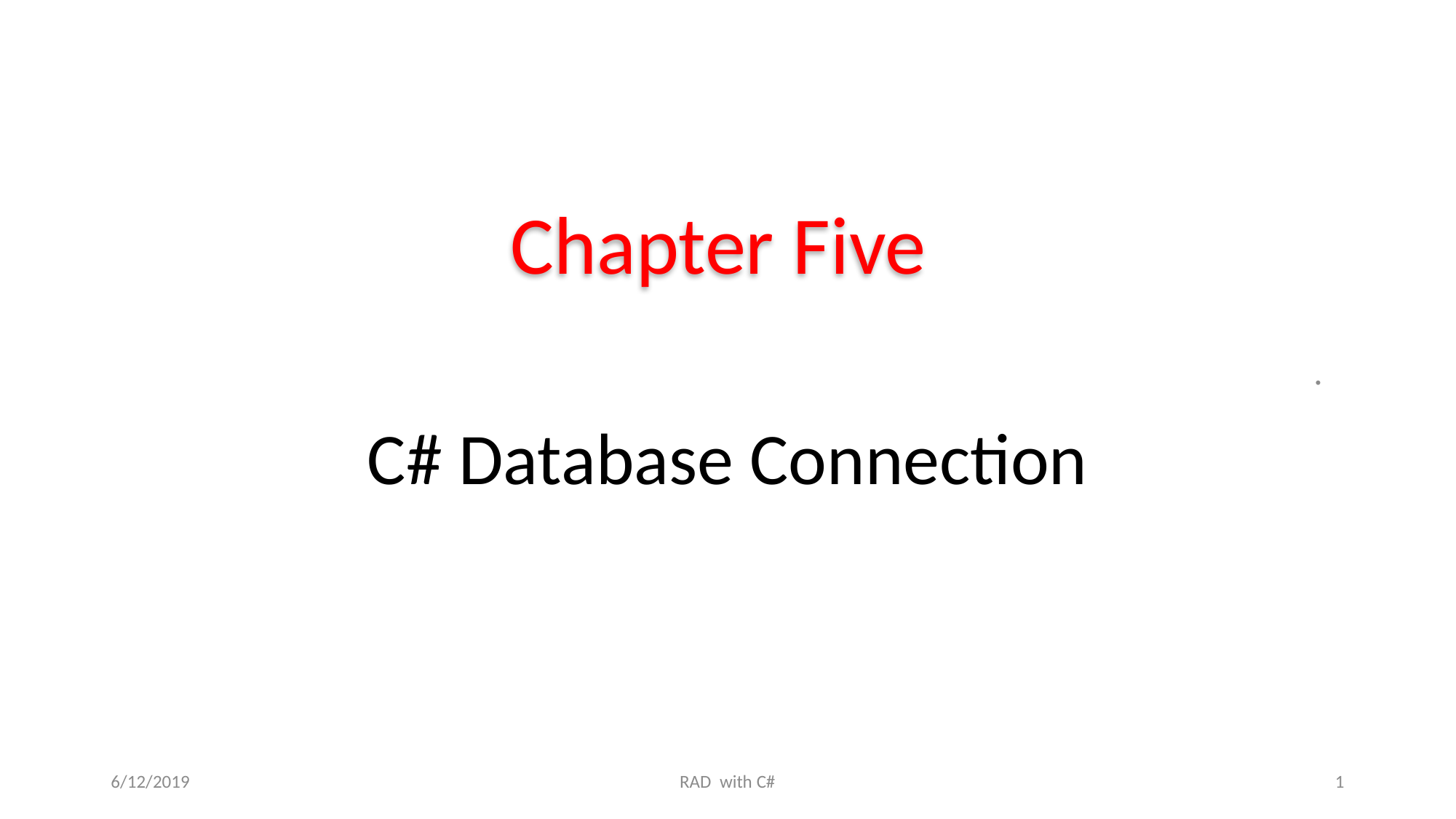

Chapter Five
.
# C# Database Connection
6/12/2019
RAD  with C#
1